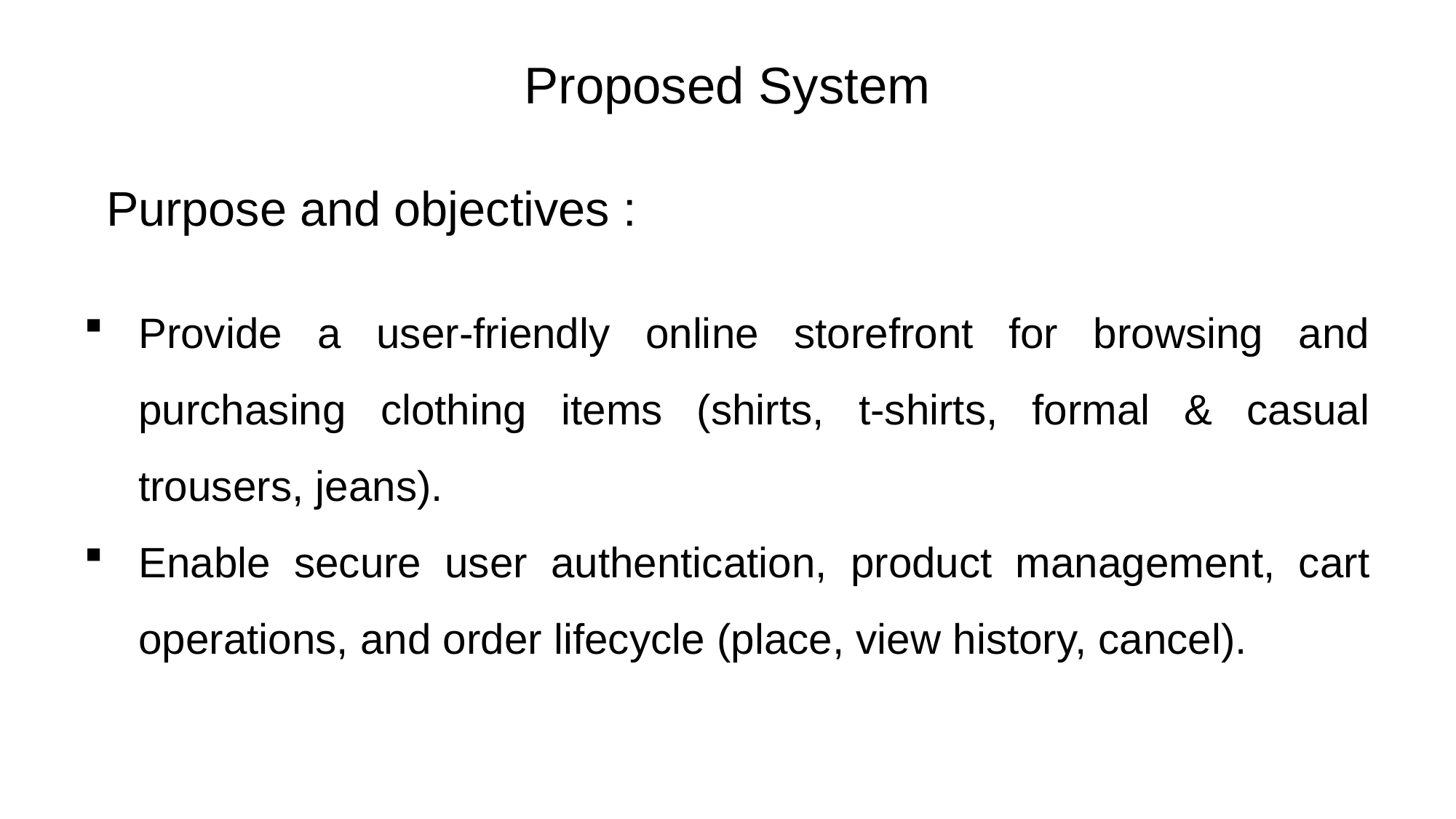

Proposed System
Purpose and objectives :

Provide a user-friendly online storefront for browsing and purchasing clothing items (shirts, t-shirts, formal & casual trousers, jeans).
Enable secure user authentication, product management, cart operations, and order lifecycle (place, view history, cancel).